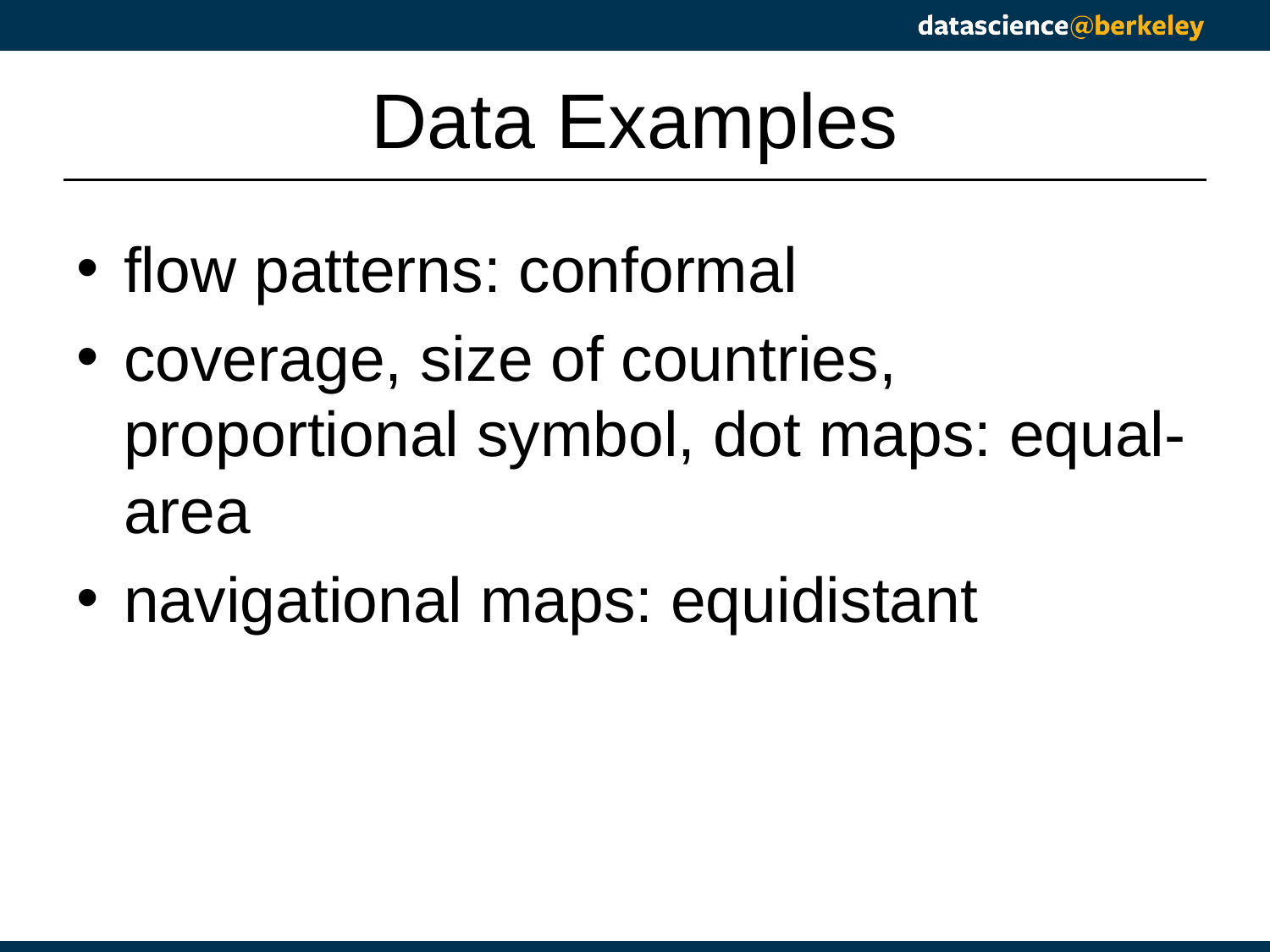

# Data Examples
flow patterns: conformal
coverage, size of countries, proportional symbol, dot maps: equal-area
navigational maps: equidistant